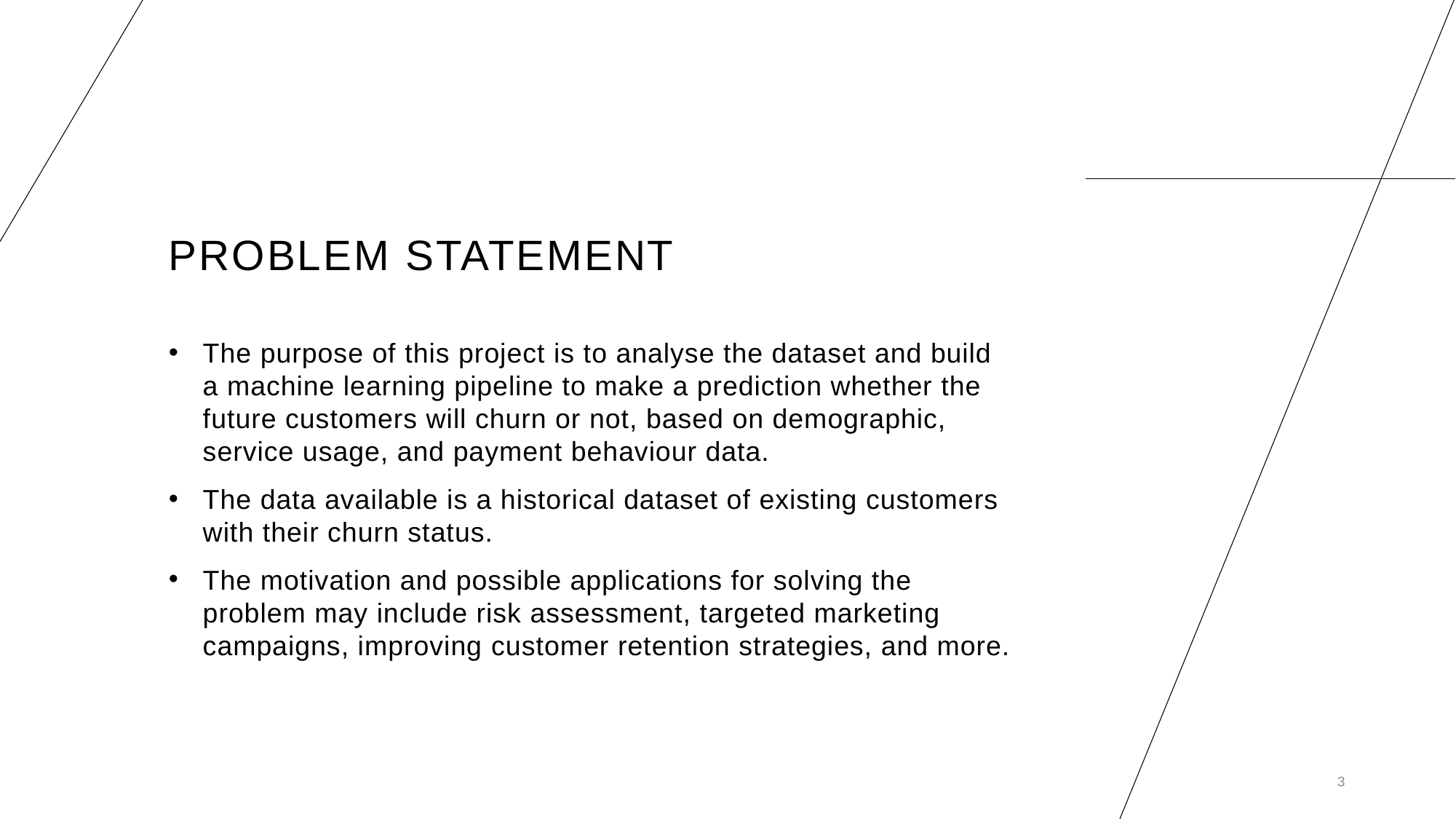

# Problem Statement
The purpose of this project is to analyse the dataset and build a machine learning pipeline to make a prediction whether the future customers will churn or not, based on demographic, service usage, and payment behaviour data.
The data available is a historical dataset of existing customers with their churn status.
The motivation and possible applications for solving the problem may include risk assessment, targeted marketing campaigns, improving customer retention strategies, and more.
3